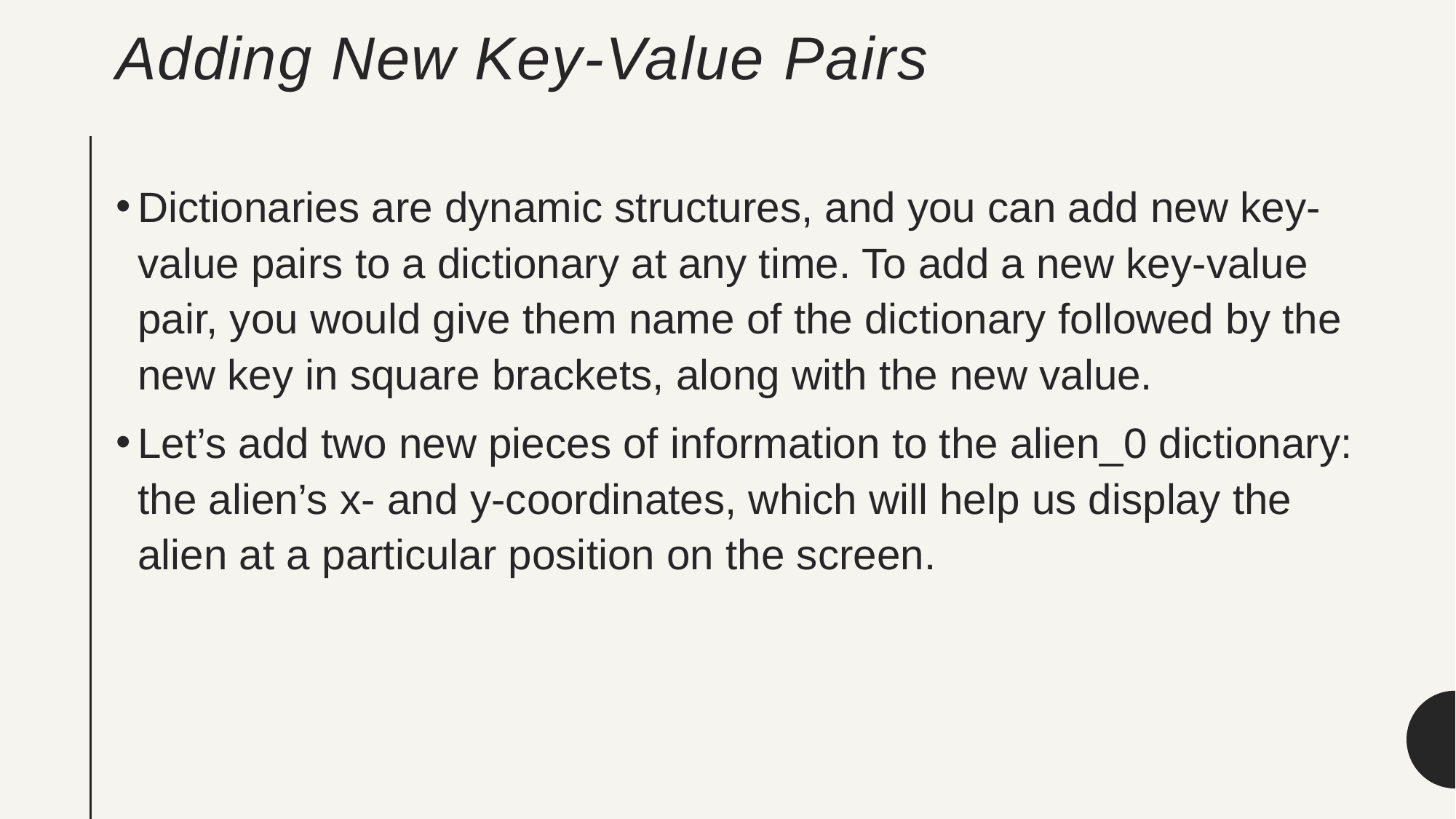

# Adding New Key-Value Pairs
Dictionaries are dynamic structures, and you can add new key-value pairs to a dictionary at any time. To add a new key-value pair, you would give them name of the dictionary followed by the new key in square brackets, along with the new value.
Let’s add two new pieces of information to the alien_0 dictionary: the alien’s x- and y-coordinates, which will help us display the alien at a particular position on the screen.